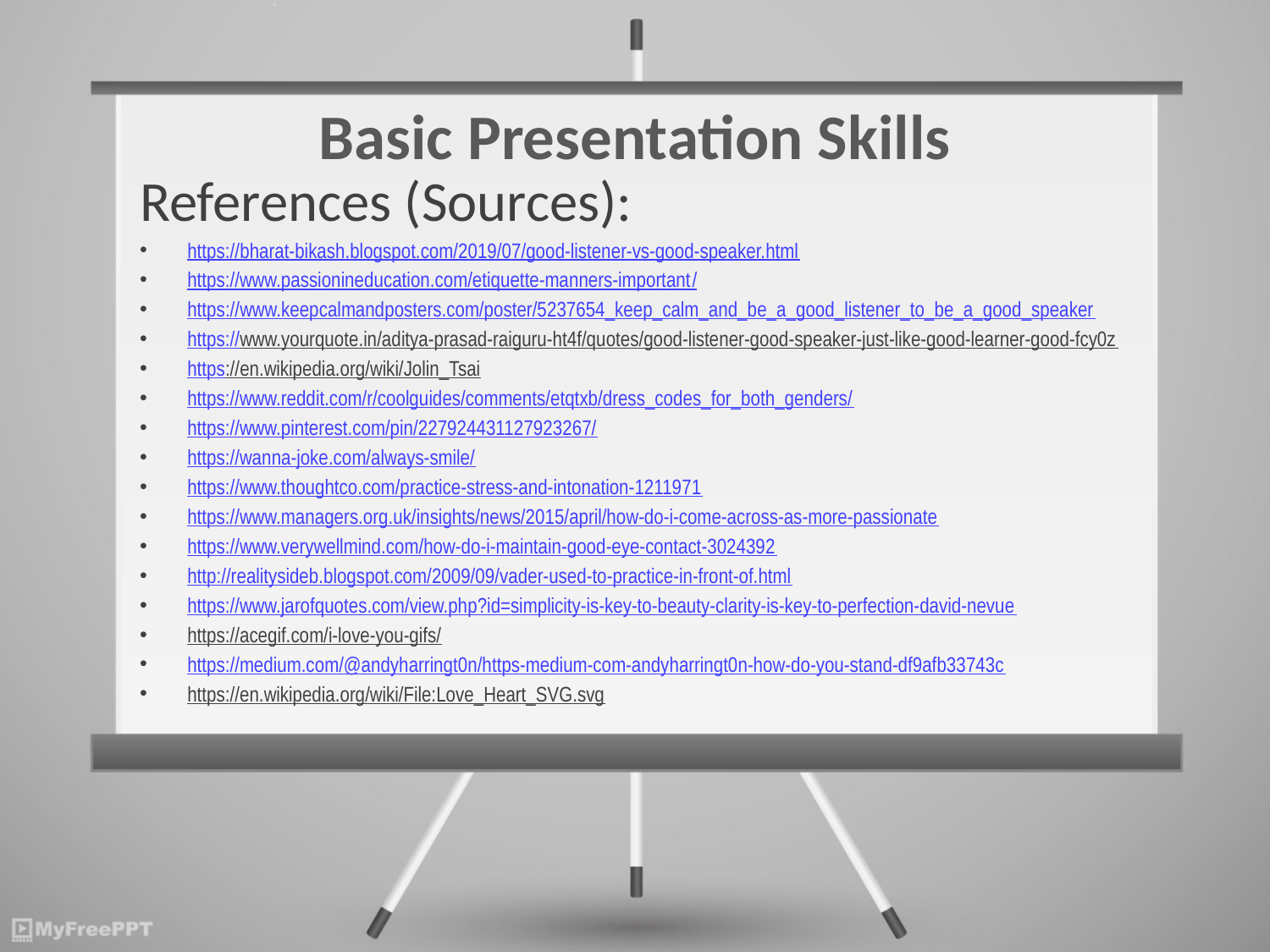

# Basic Presentation Skills
References (Sources):
https://bharat-bikash.blogspot.com/2019/07/good-listener-vs-good-speaker.html
https://www.passionineducation.com/etiquette-manners-important/
https://www.keepcalmandposters.com/poster/5237654_keep_calm_and_be_a_good_listener_to_be_a_good_speaker
https://www.yourquote.in/aditya-prasad-raiguru-ht4f/quotes/good-listener-good-speaker-just-like-good-learner-good-fcy0z
https://en.wikipedia.org/wiki/Jolin_Tsai
https://www.reddit.com/r/coolguides/comments/etqtxb/dress_codes_for_both_genders/
https://www.pinterest.com/pin/227924431127923267/
https://wanna-joke.com/always-smile/
https://www.thoughtco.com/practice-stress-and-intonation-1211971
https://www.managers.org.uk/insights/news/2015/april/how-do-i-come-across-as-more-passionate
https://www.verywellmind.com/how-do-i-maintain-good-eye-contact-3024392
http://realitysideb.blogspot.com/2009/09/vader-used-to-practice-in-front-of.html
https://www.jarofquotes.com/view.php?id=simplicity-is-key-to-beauty-clarity-is-key-to-perfection-david-nevue
https://acegif.com/i-love-you-gifs/
https://medium.com/@andyharringt0n/https-medium-com-andyharringt0n-how-do-you-stand-df9afb33743c
https://en.wikipedia.org/wiki/File:Love_Heart_SVG.svg